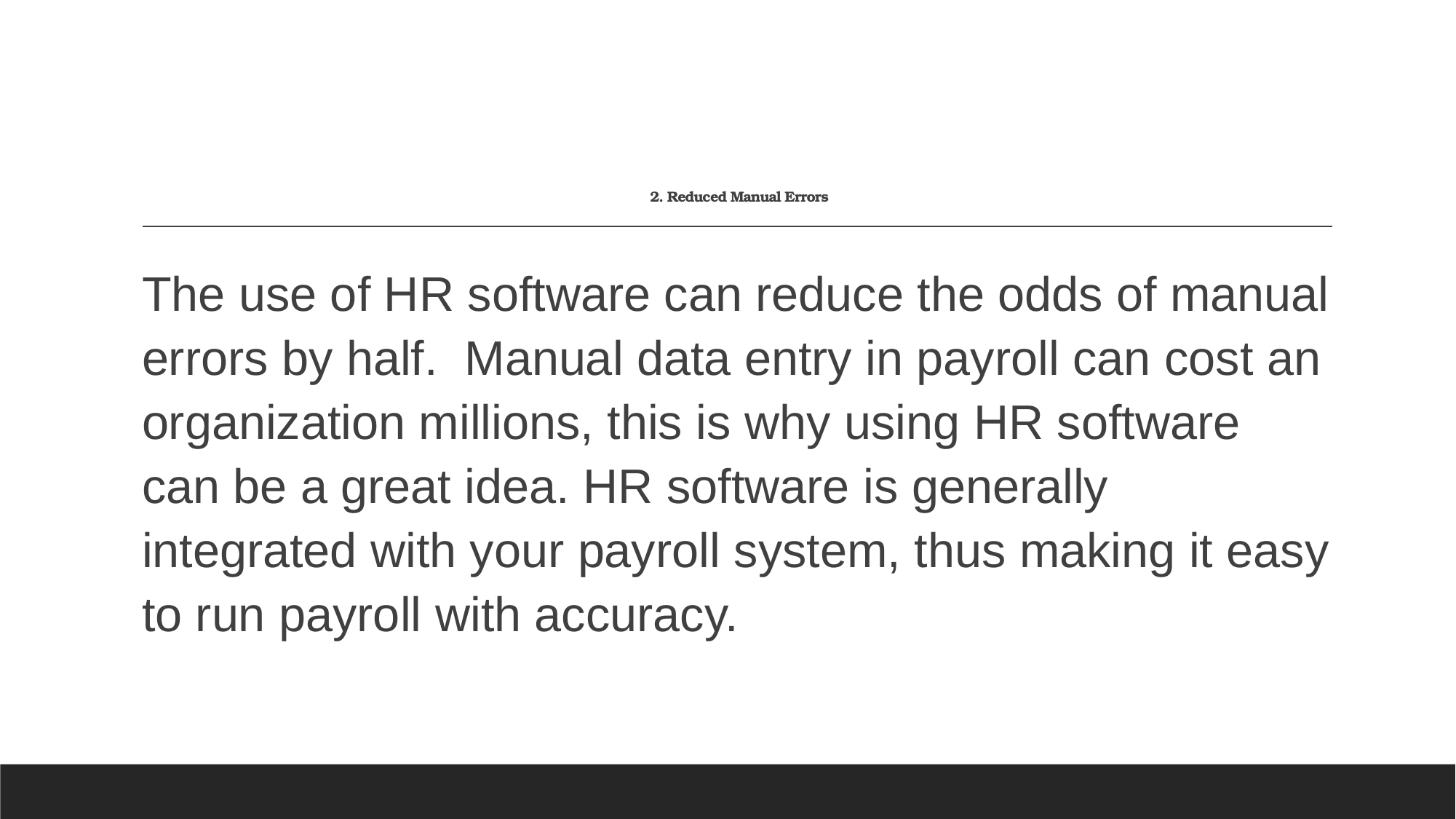

# 2. Reduced Manual Errors
The use of HR software can reduce the odds of manual errors by half.  Manual data entry in payroll can cost an organization millions, this is why using HR software can be a great idea. HR software is generally integrated with your payroll system, thus making it easy to run payroll with accuracy.